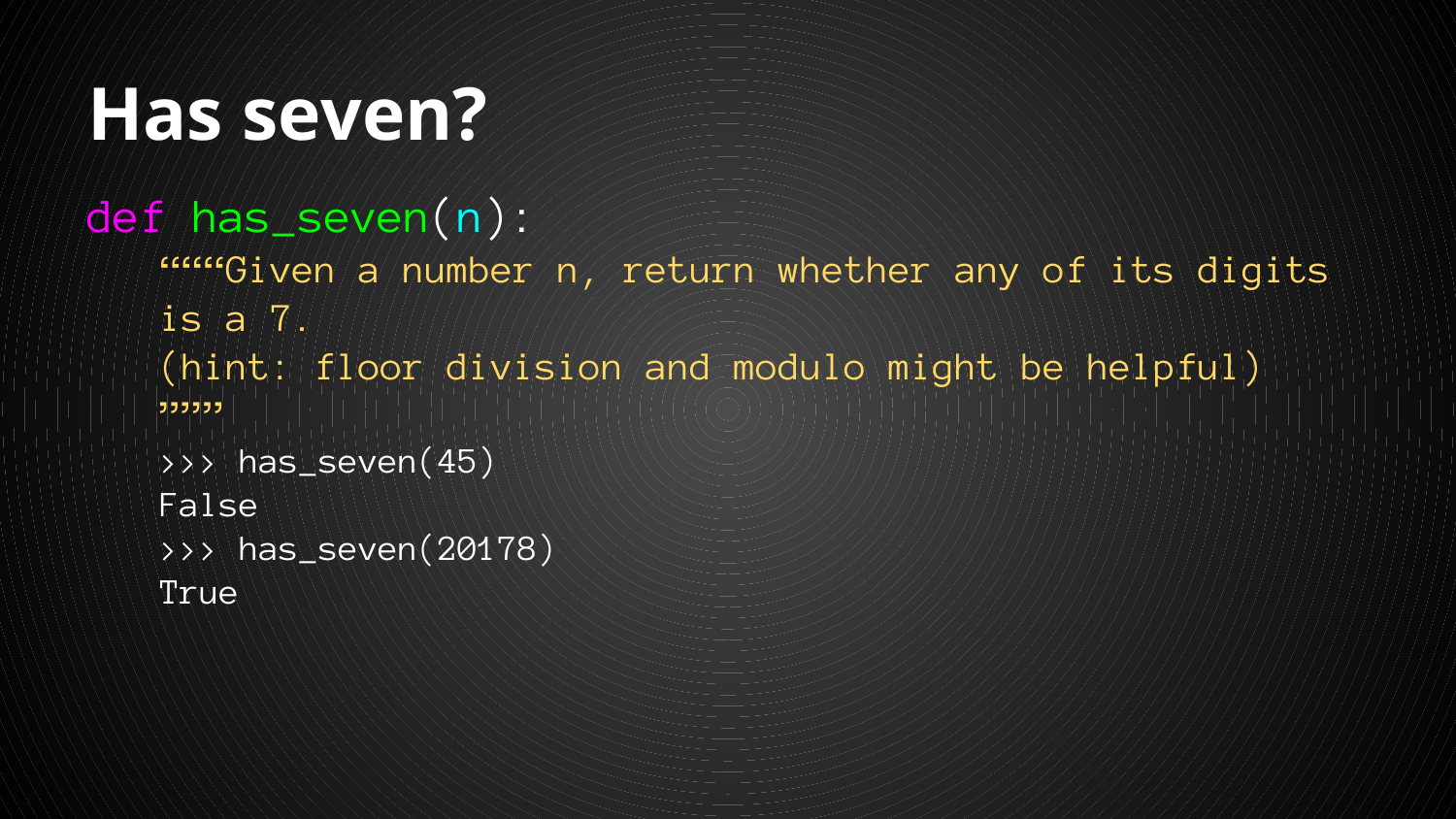

# Has seven?
def has_seven(n):
“““Given a number n, return whether any of its digits is a 7.
(hint: floor division and modulo might be helpful)
”””
>>> has_seven(45)
False
>>> has_seven(20178)
True